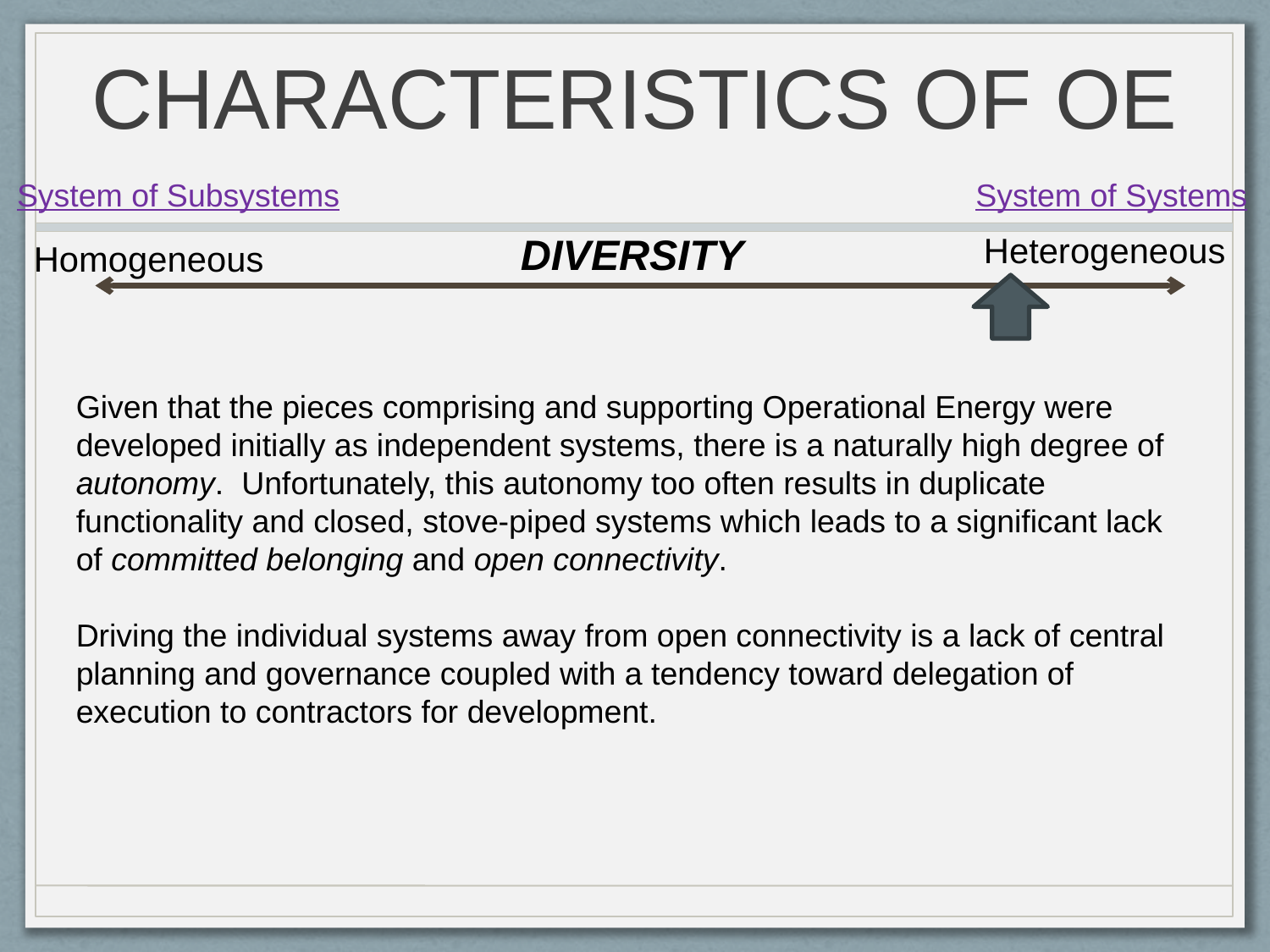

# CHARACTERISTICS OF OE
System of Subsystems
System of Systems
DIVERSITY
Heterogeneous
Homogeneous

Given that the pieces comprising and supporting Operational Energy were developed initially as independent systems, there is a naturally high degree of autonomy.  Unfortunately, this autonomy too often results in duplicate functionality and closed, stove-piped systems which leads to a significant lack of committed belonging and open connectivity.

Driving the individual systems away from open connectivity is a lack of central planning and governance coupled with a tendency toward delegation of execution to contractors for development.